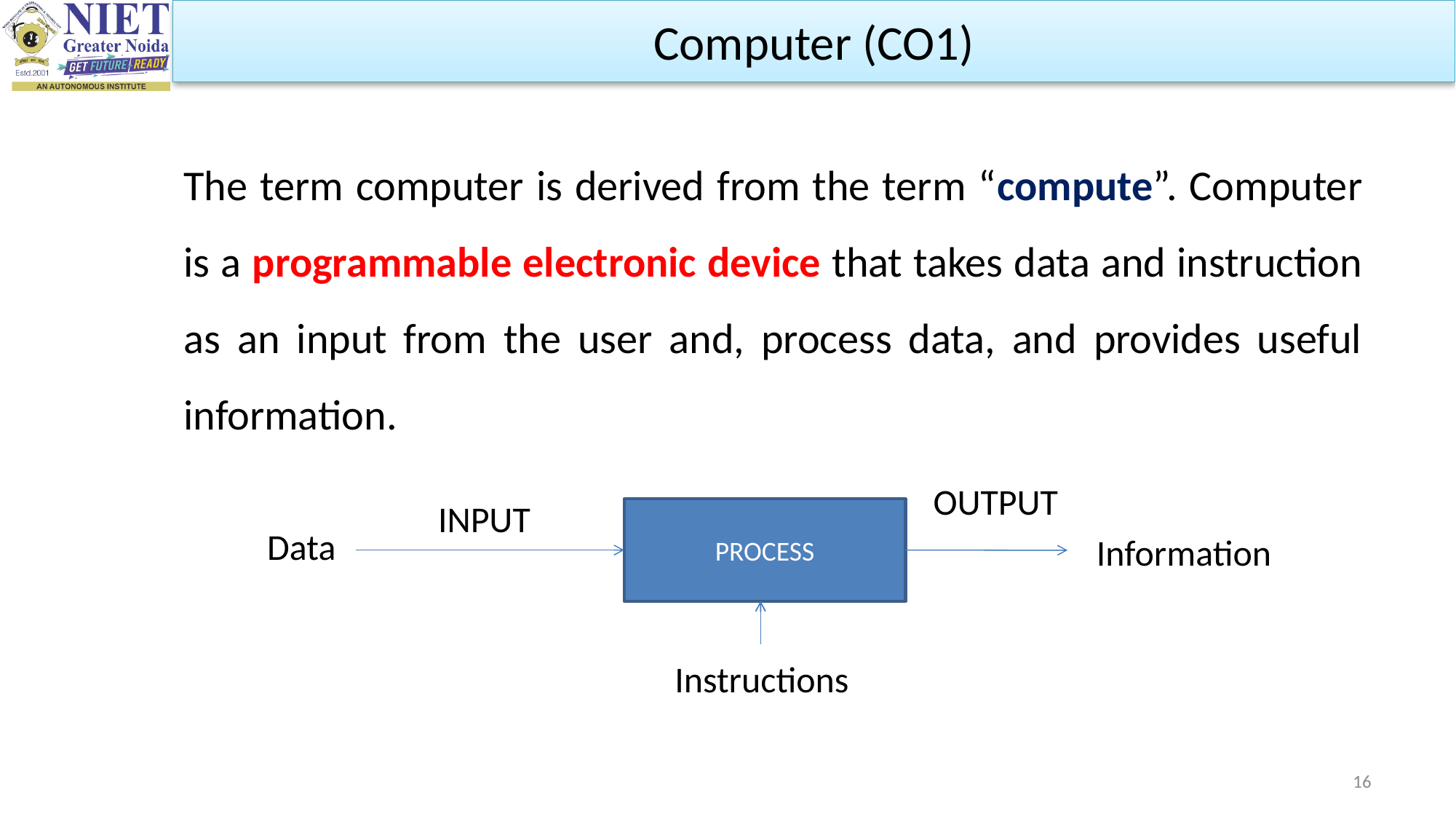

Computer (CO1)
The term computer is derived from the term “compute”. Computer is a programmable electronic device that takes data and instruction as an input from the user and, process data, and provides useful information.

OUTPUT
INPUT
PROCESS
Data
Information
Instructions
16